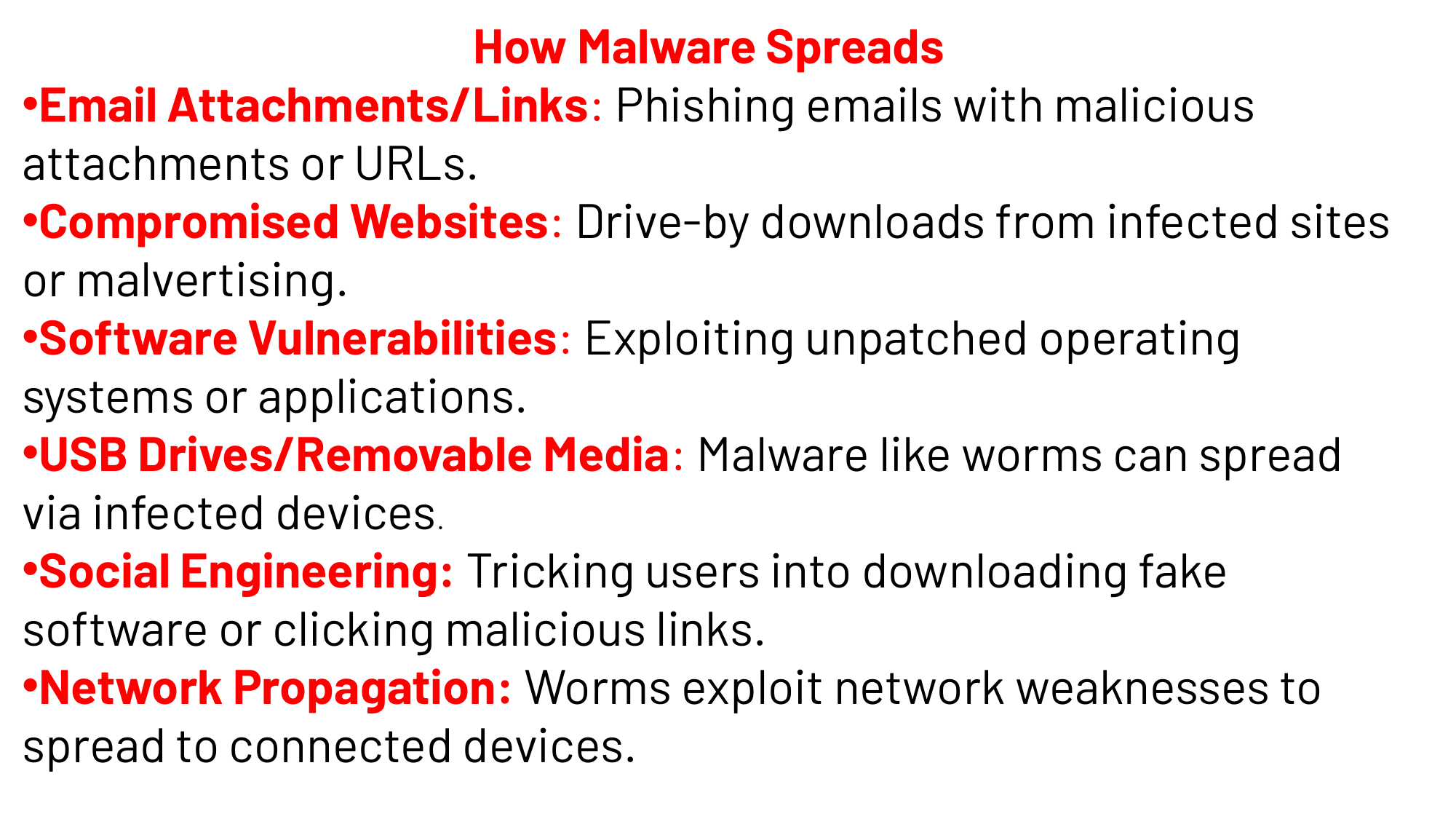

How Malware Spreads
Email Attachments/Links: Phishing emails with malicious attachments or URLs.
Compromised Websites: Drive-by downloads from infected sites or malvertising.
Software Vulnerabilities: Exploiting unpatched operating systems or applications.
USB Drives/Removable Media: Malware like worms can spread via infected devices.
Social Engineering: Tricking users into downloading fake software or clicking malicious links.
Network Propagation: Worms exploit network weaknesses to spread to connected devices.